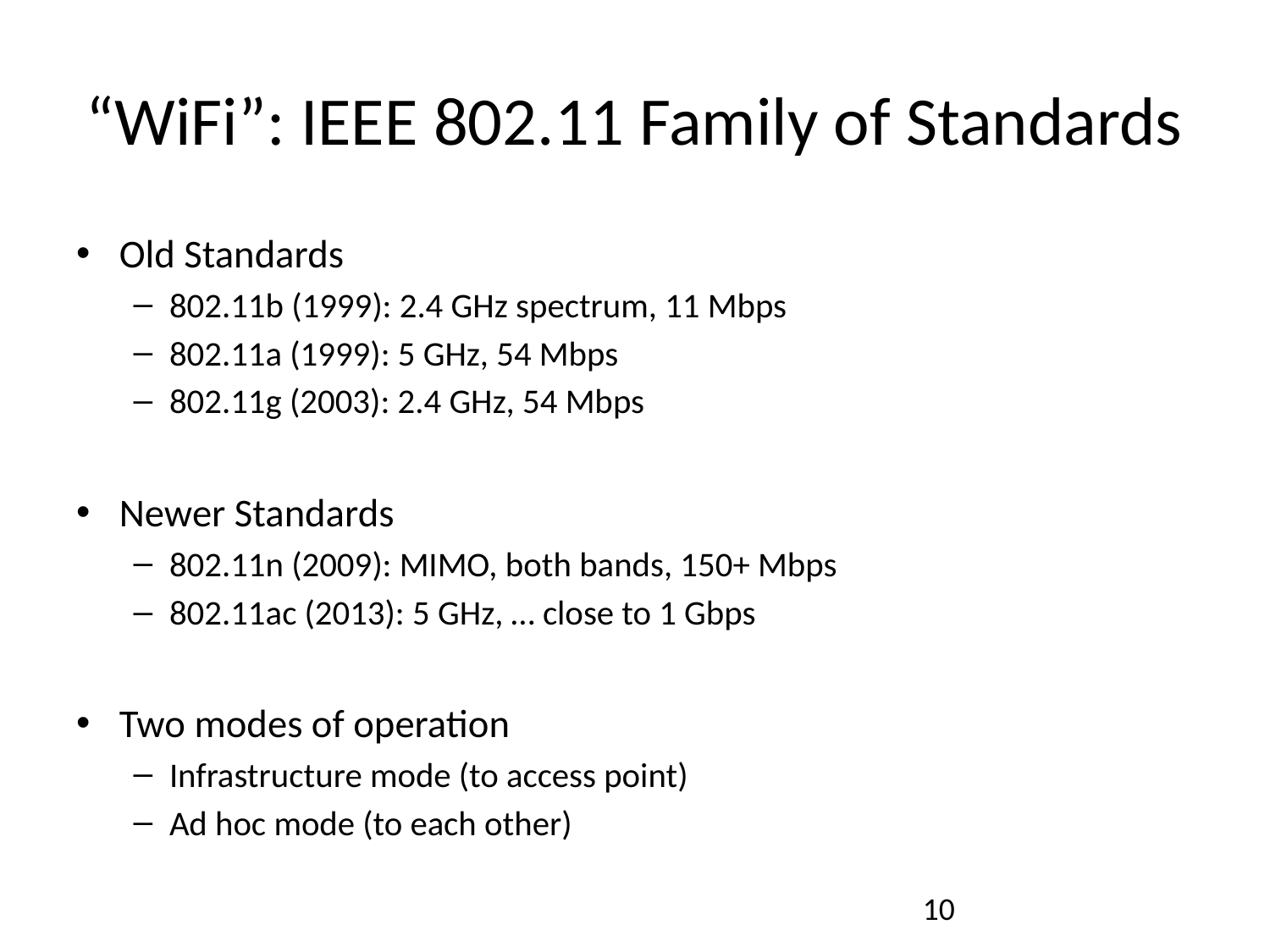

# “WiFi”: IEEE 802.11 Family of Standards
Old Standards
802.11b (1999): 2.4 GHz spectrum, 11 Mbps
802.11a (1999): 5 GHz, 54 Mbps
802.11g (2003): 2.4 GHz, 54 Mbps

Newer Standards
802.11n (2009): MIMO, both bands, 150+ Mbps
802.11ac (2013): 5 GHz, … close to 1 Gbps

Two modes of operation
Infrastructure mode (to access point)
Ad hoc mode (to each other)
10